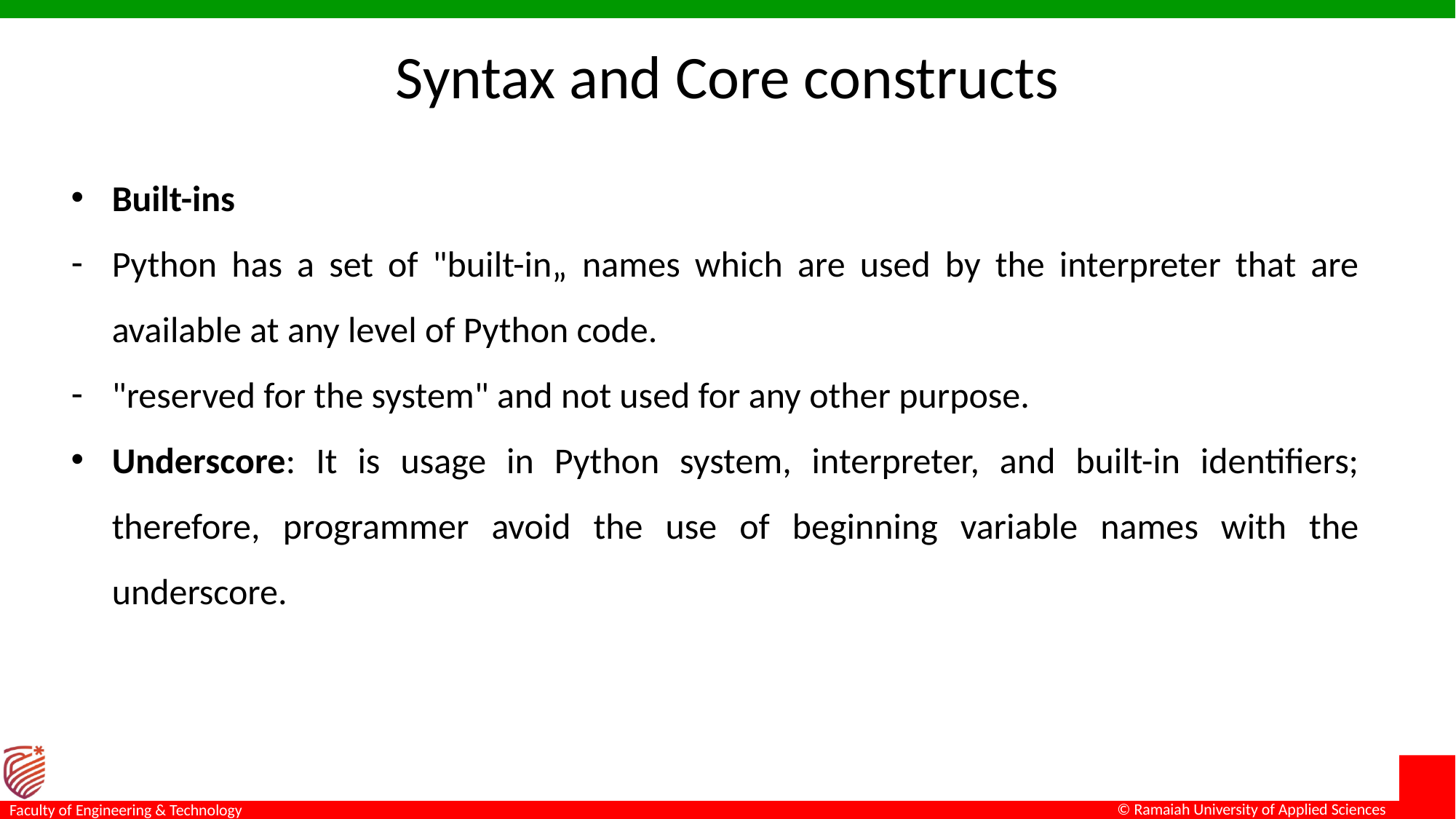

# Syntax and Core constructs
Built-ins
Python has a set of "built-in„ names which are used by the interpreter that are available at any level of Python code.
"reserved for the system" and not used for any other purpose.
Underscore: It is usage in Python system, interpreter, and built-in identifiers; therefore, programmer avoid the use of beginning variable names with the underscore.